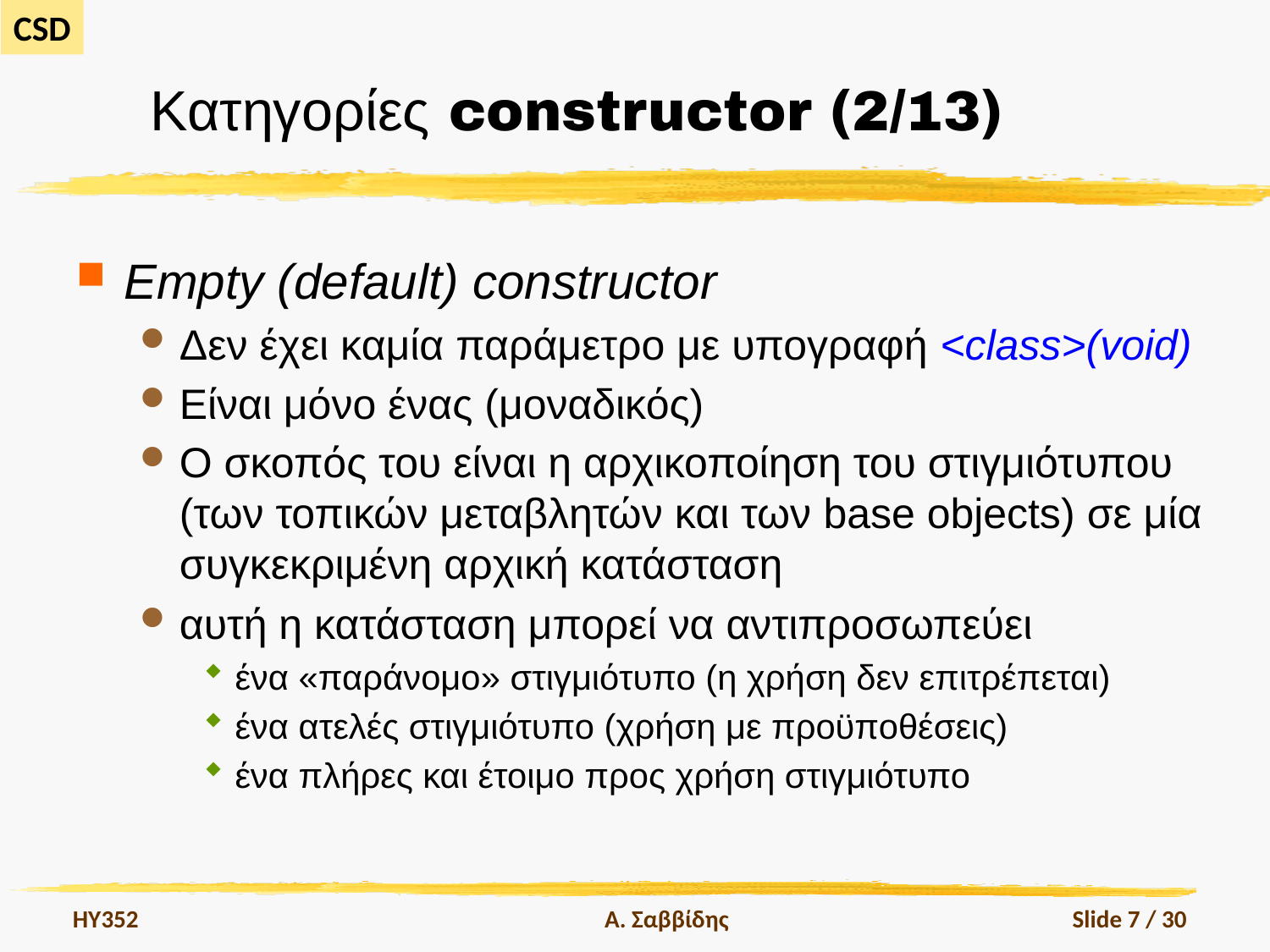

# Κατηγορίες constructor (2/13)
Empty (default) constructor
Δεν έχει καμία παράμετρο με υπογραφή <class>(void)
Είναι μόνο ένας (μοναδικός)
Ο σκοπός του είναι η αρχικοποίηση του στιγμιότυπου (των τοπικών μεταβλητών και των base objects) σε μία συγκεκριμένη αρχική κατάσταση
αυτή η κατάσταση μπορεί να αντιπροσωπεύει
ένα «παράνομο» στιγμιότυπο (η χρήση δεν επιτρέπεται)
ένα ατελές στιγμιότυπο (χρήση με προϋποθέσεις)
ένα πλήρες και έτοιμο προς χρήση στιγμιότυπο
HY352
Α. Σαββίδης
Slide 7 / 30